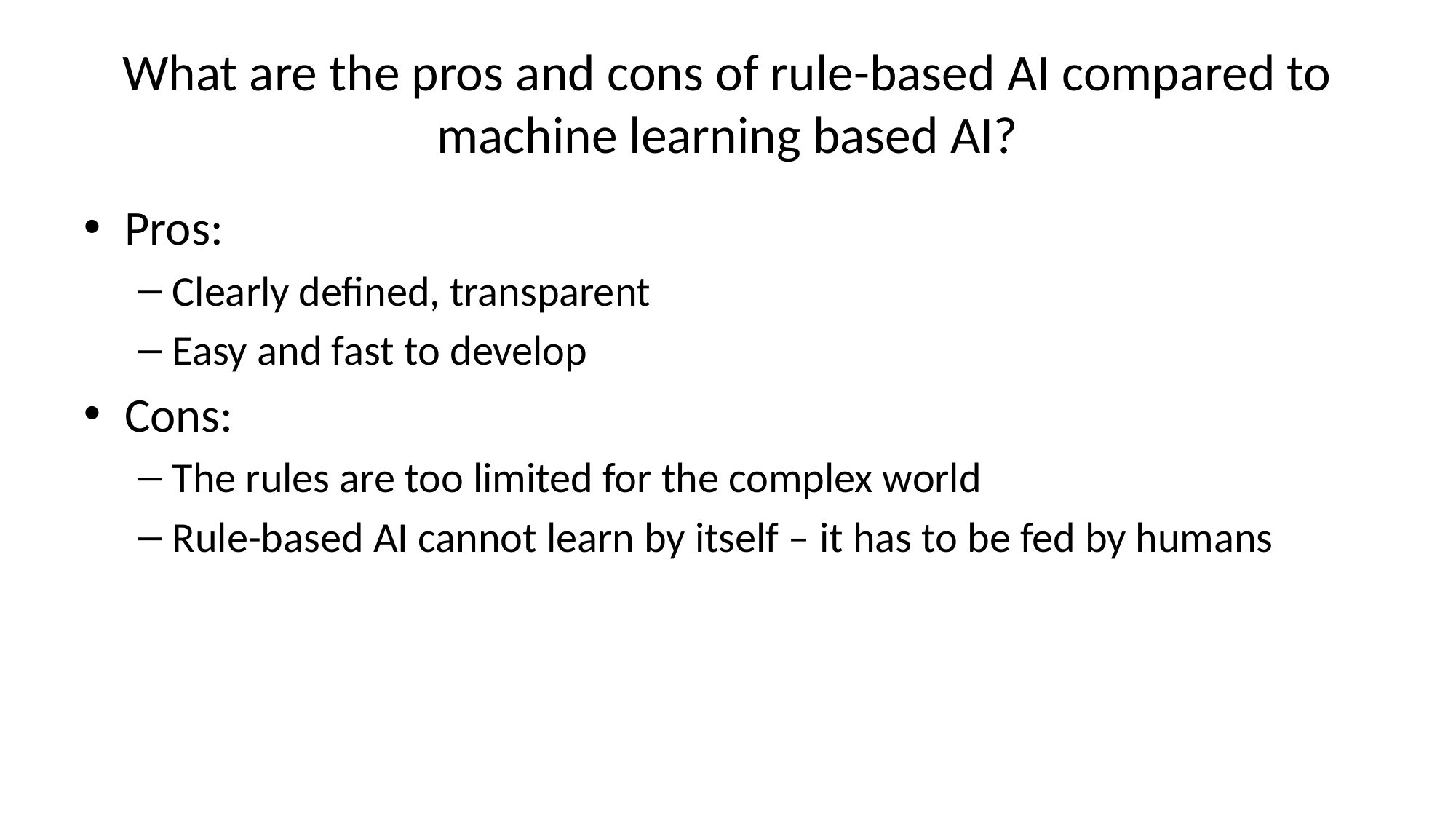

# What are the pros and cons of rule-based AI compared to machine learning based AI?
Pros:
Clearly defined, transparent
Easy and fast to develop
Cons:
The rules are too limited for the complex world
Rule-based AI cannot learn by itself – it has to be fed by humans